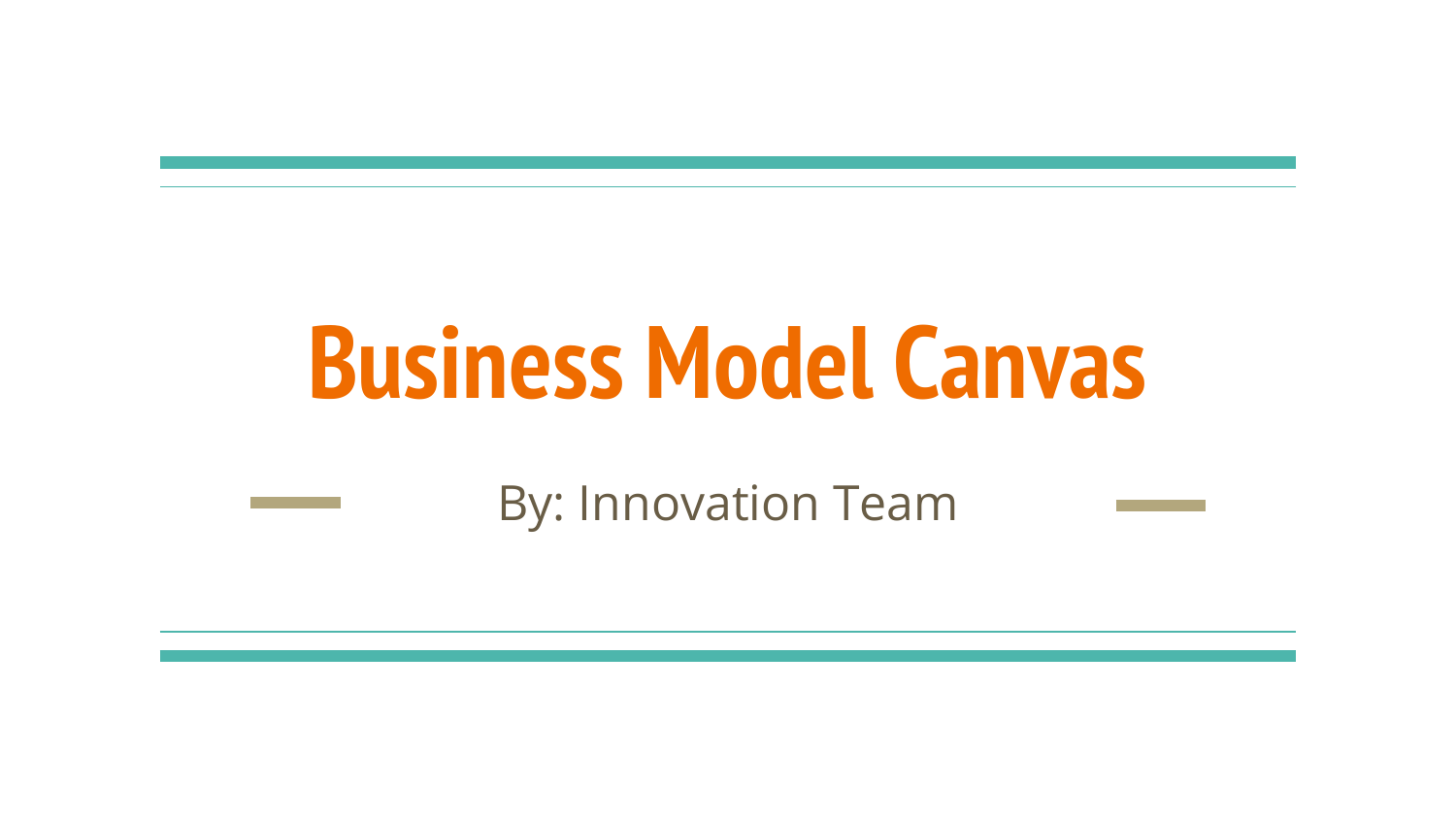

# Business Model Canvas
By: Innovation Team